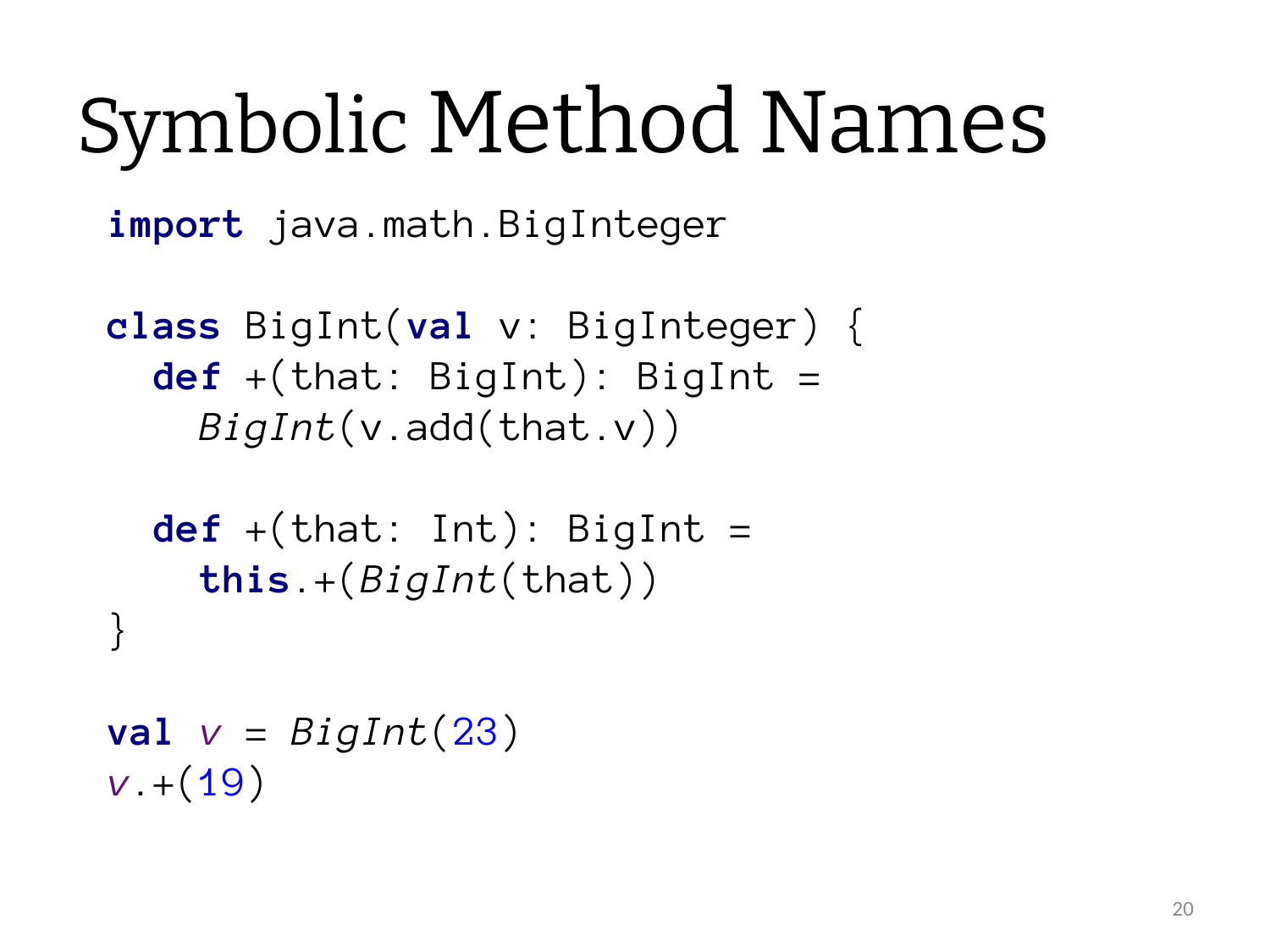

# Symbolic Method Names
import java.math.BigInteger
class BigInt(val v: BigInteger) {
  def +(that: BigInt): BigInt =
    BigInt(v.add(that.v))
  def +(that: Int): BigInt =
    this.+(BigInt(that))
}
val v = BigInt(23)
v.+(19)
20